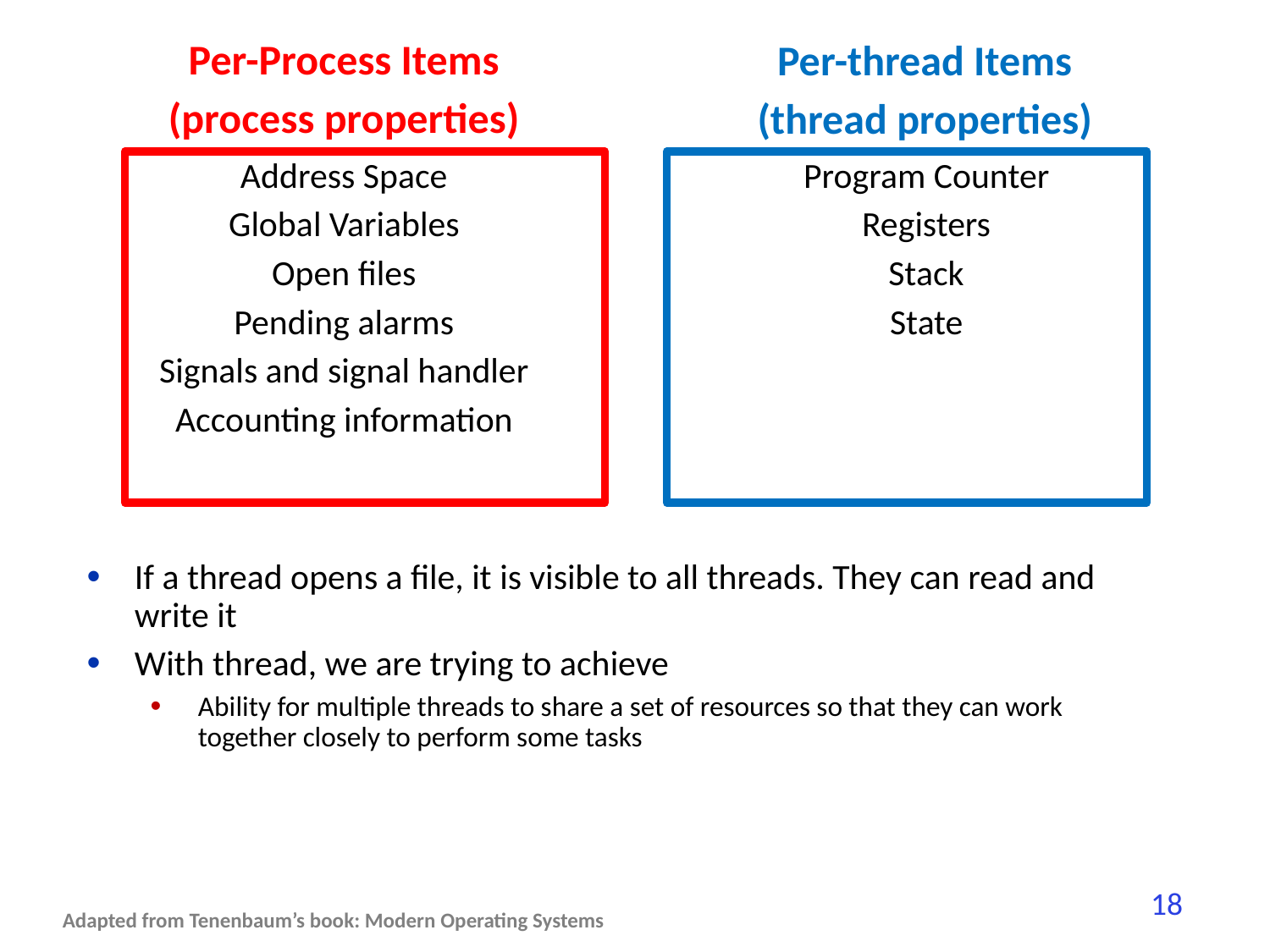

Per-Process Items
(process properties)
Per-thread Items
(thread properties)
Address Space
Global Variables
Open files
Pending alarms
Signals and signal handler
Accounting information

Program Counter
Registers
Stack
State

If a thread opens a file, it is visible to all threads. They can read and write it
With thread, we are trying to achieve
Ability for multiple threads to share a set of resources so that they can work together closely to perform some tasks

Adapted from Tenenbaum’s book: Modern Operating Systems